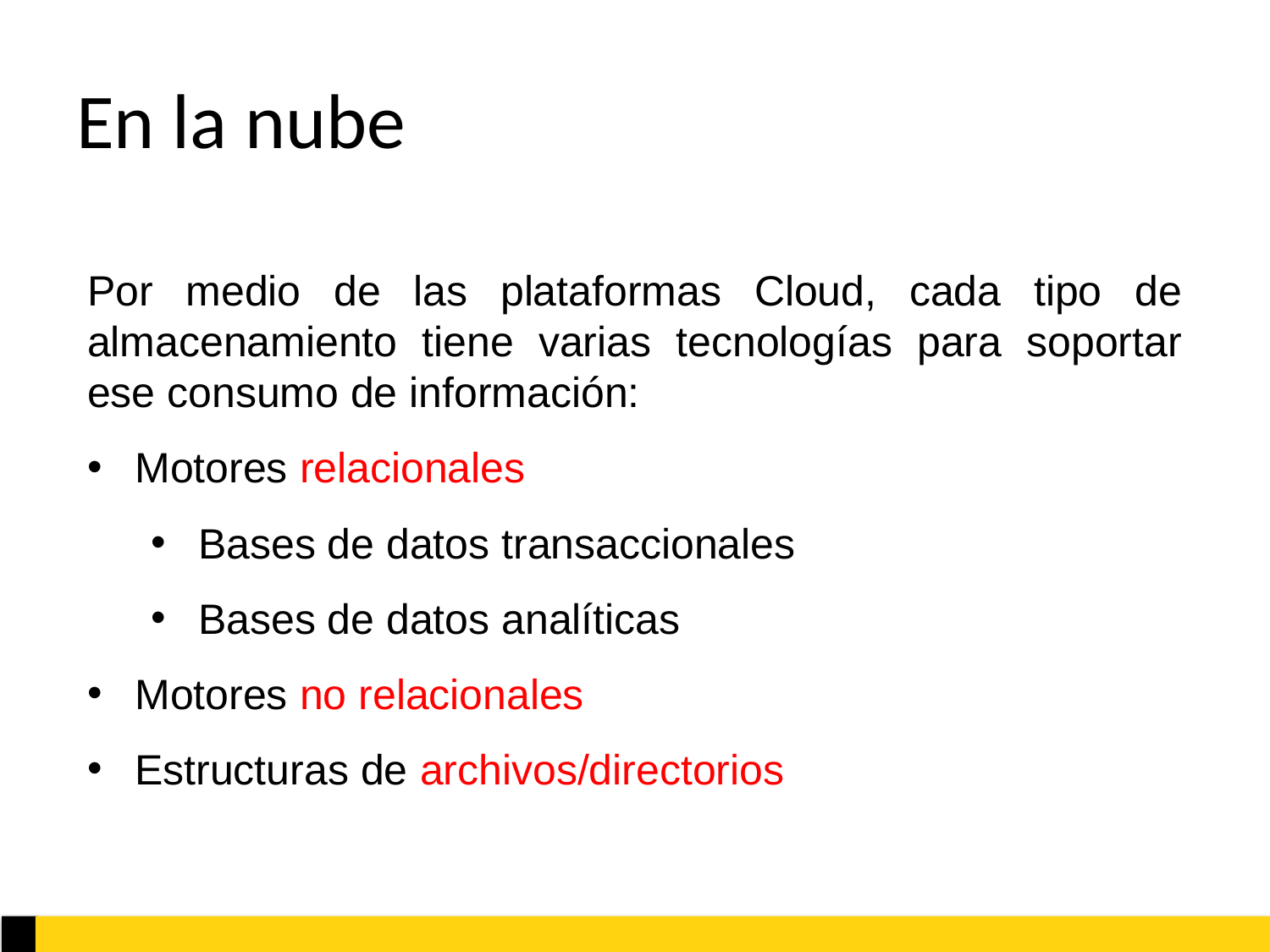

# En la nube

Por medio de las plataformas Cloud, cada tipo de almacenamiento tiene varias tecnologías para soportar ese consumo de información:
Motores relacionales
Bases de datos transaccionales
Bases de datos analíticas
Motores no relacionales
Estructuras de archivos/directorios